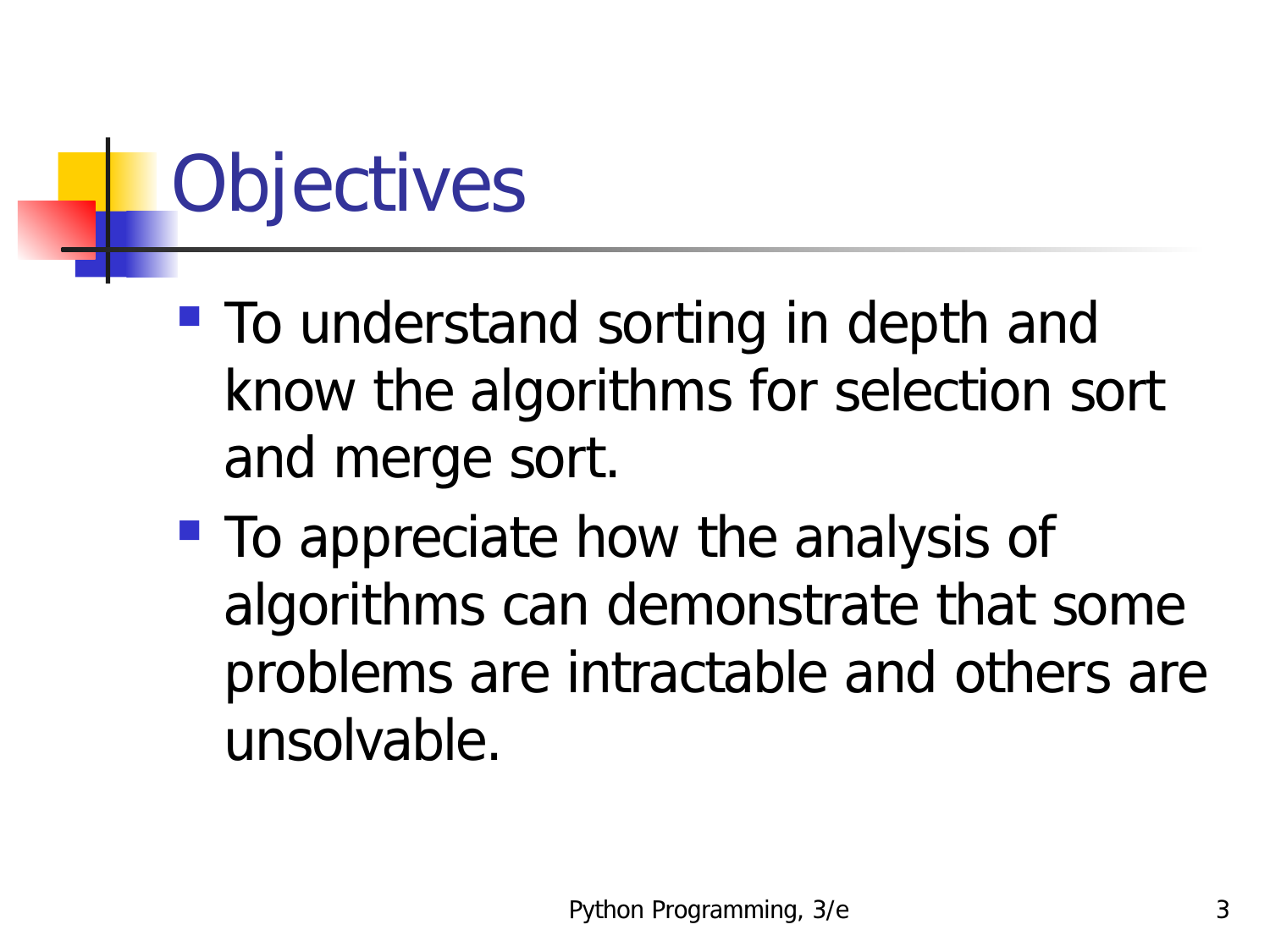

# Objectives
To understand sorting in depth and know the algorithms for selection sort and merge sort.
To appreciate how the analysis of algorithms can demonstrate that some problems are intractable and others are unsolvable.
Python Programming, 3/e
3